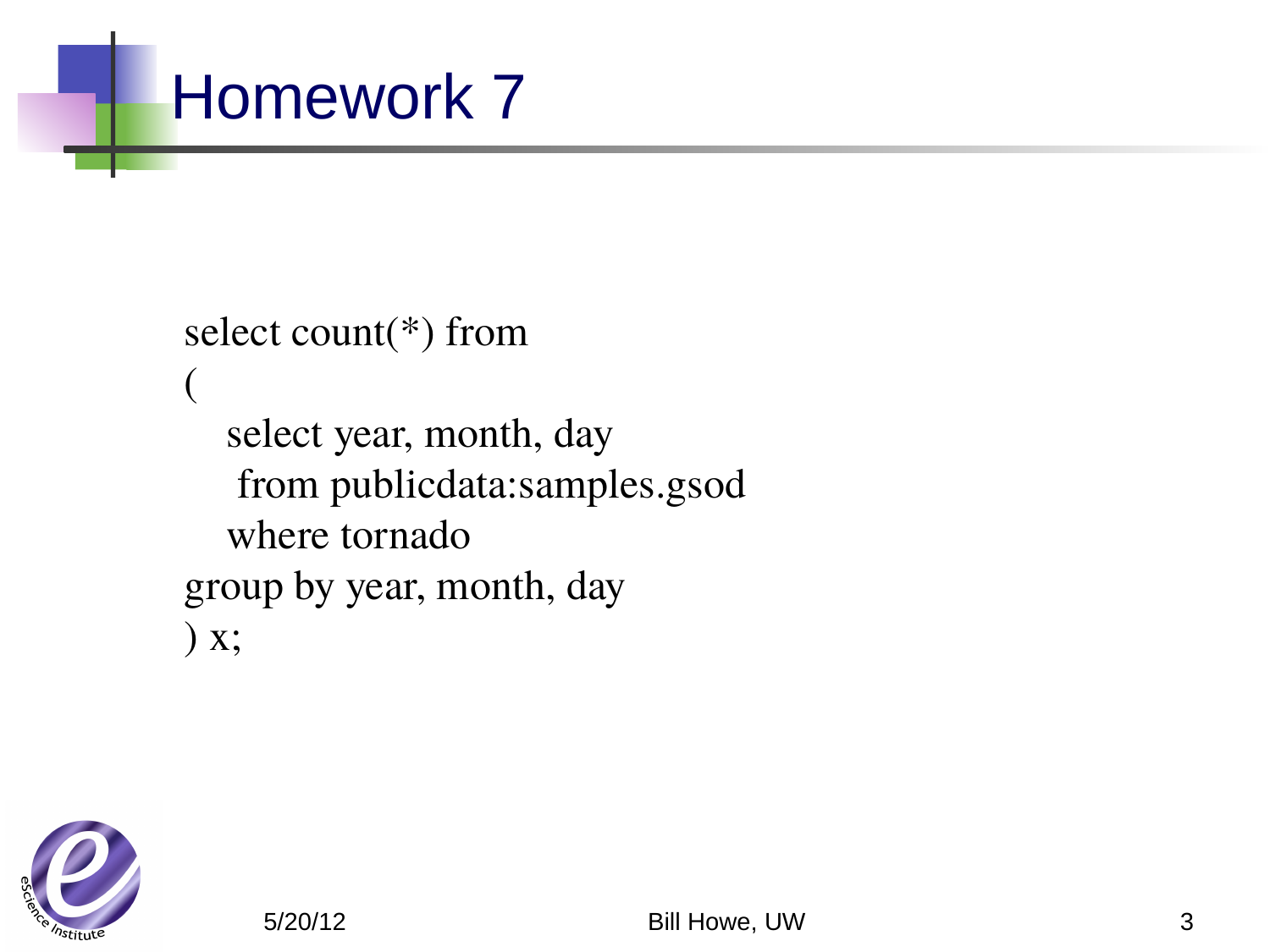

# Homework 7
select count(*) from
(
    select year, month, day
     from publicdata:samples.gsod
    where tornado
group by year, month, day
) x;
Bill Howe, UW
3
5/20/12